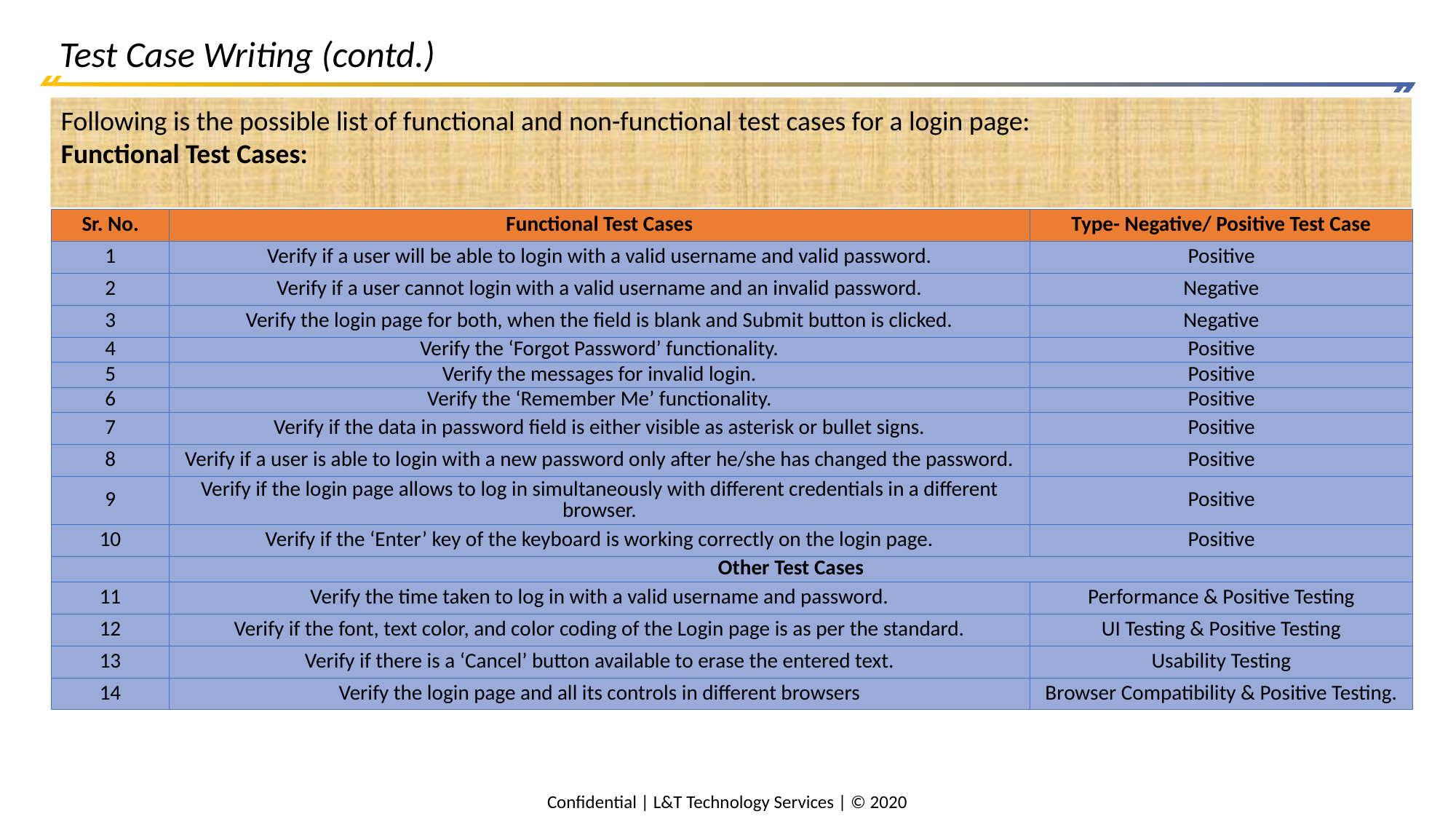

# Test Case Writing (contd.)
Following is the possible list of functional and non-functional test cases for a login page:
Functional Test Cases:

| Sr. No. | Functional Test Cases | Type- Negative/ Positive Test Case |
| --- | --- | --- |
| 1 | Verify if a user will be able to login with a valid username and valid password. | Positive |
| 2 | Verify if a user cannot login with a valid username and an invalid password. | Negative |
| 3 | Verify the login page for both, when the field is blank and Submit button is clicked. | Negative |
| 4 | Verify the ‘Forgot Password’ functionality. | Positive |
| 5 | Verify the messages for invalid login. | Positive |
| 6 | Verify the ‘Remember Me’ functionality. | Positive |
| 7 | Verify if the data in password field is either visible as asterisk or bullet signs. | Positive |
| 8 | Verify if a user is able to login with a new password only after he/she has changed the password. | Positive |
| 9 | Verify if the login page allows to log in simultaneously with different credentials in a different browser. | Positive |
| 10 | Verify if the ‘Enter’ key of the keyboard is working correctly on the login page. | Positive |
|  | Other Test Cases |  |
| 11 | Verify the time taken to log in with a valid username and password. | Performance & Positive Testing |
| 12 | Verify if the font, text color, and color coding of the Login page is as per the standard. | UI Testing & Positive Testing |
| 13 | Verify if there is a ‘Cancel’ button available to erase the entered text. | Usability Testing |
| 14 | Verify the login page and all its controls in different browsers | Browser Compatibility & Positive Testing. |